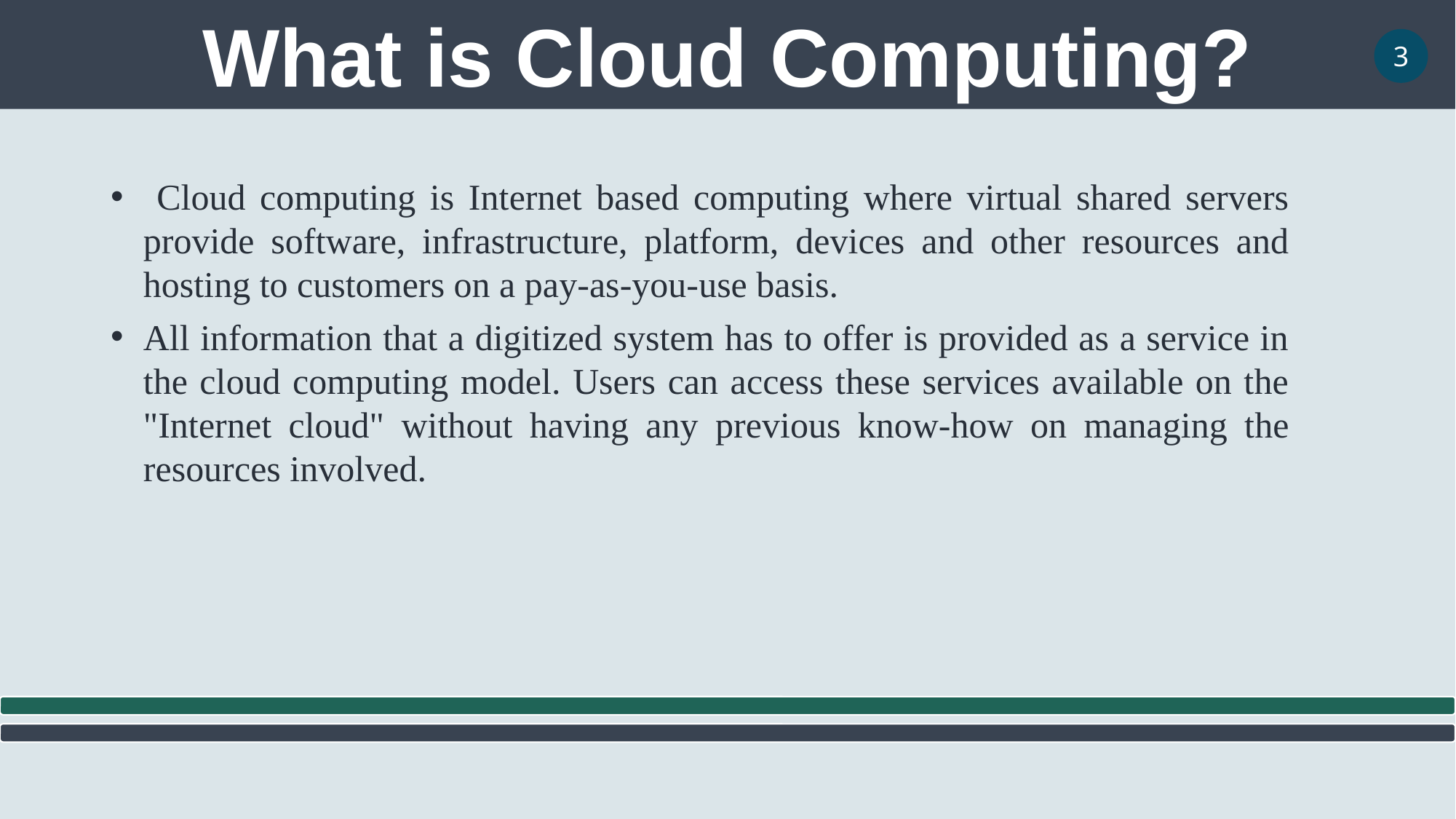

What is Cloud Computing?
3
 Cloud computing is Internet based computing where virtual shared servers provide software, infrastructure, platform, devices and other resources and hosting to customers on a pay-as-you-use basis.
All information that a digitized system has to offer is provided as a service in the cloud computing model. Users can access these services available on the "Internet cloud" without having any previous know-how on managing the resources involved.